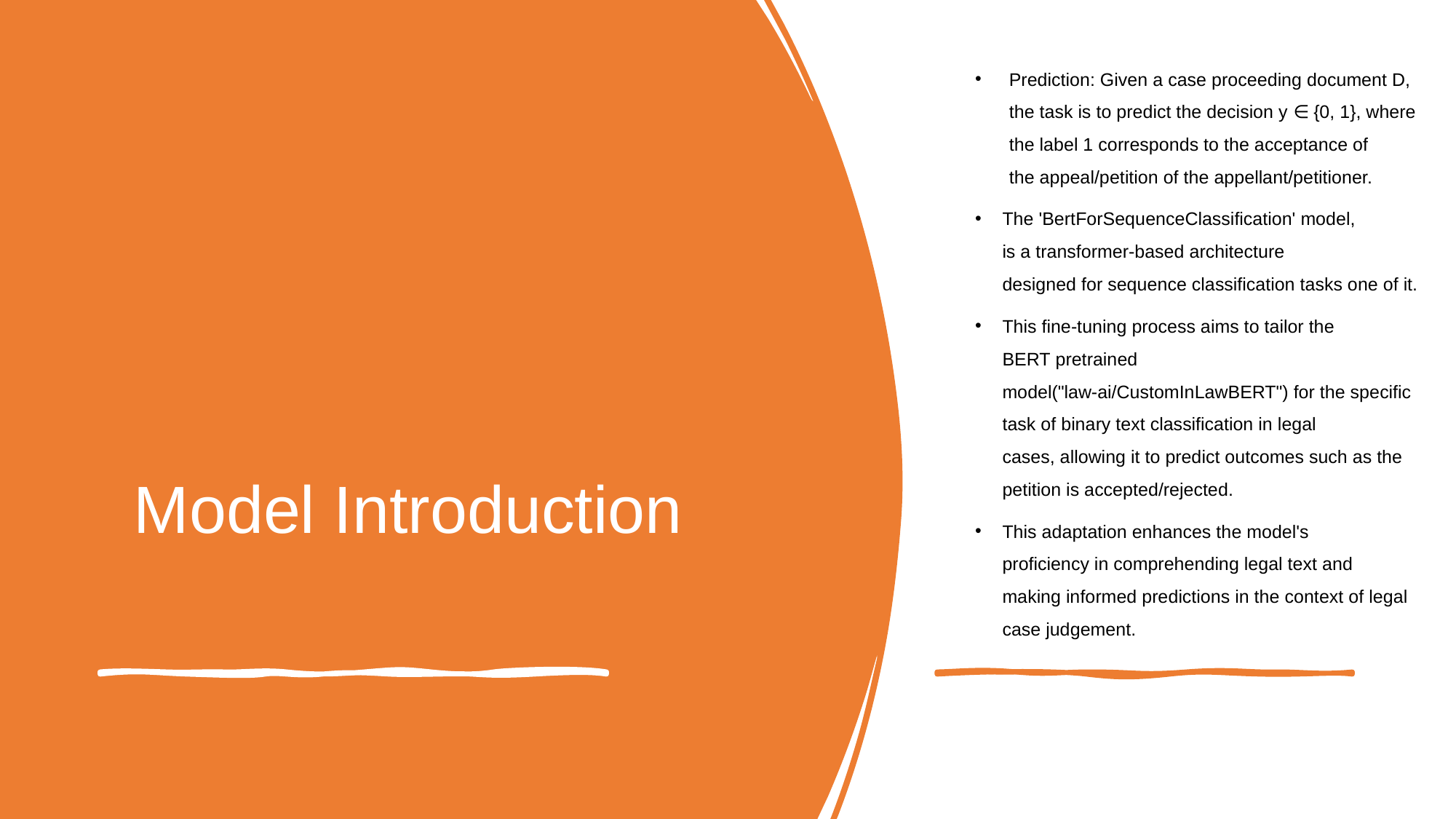

Prediction: Given a case proceeding document D, the task is to predict the decision y ∈ {0, 1}, where the label 1 corresponds to the acceptance of the appeal/petition of the appellant/petitioner.
The 'BertForSequenceClassification' model, is a transformer-based architecture designed for sequence classification tasks one of it.
This fine-tuning process aims to tailor the BERT pretrained model("law-ai/CustomInLawBERT") for the specific task of binary text classification in legal cases, allowing it to predict outcomes such as the petition is accepted/rejected.
This adaptation enhances the model's proficiency in comprehending legal text and making informed predictions in the context of legal case judgement.
# Model Introduction